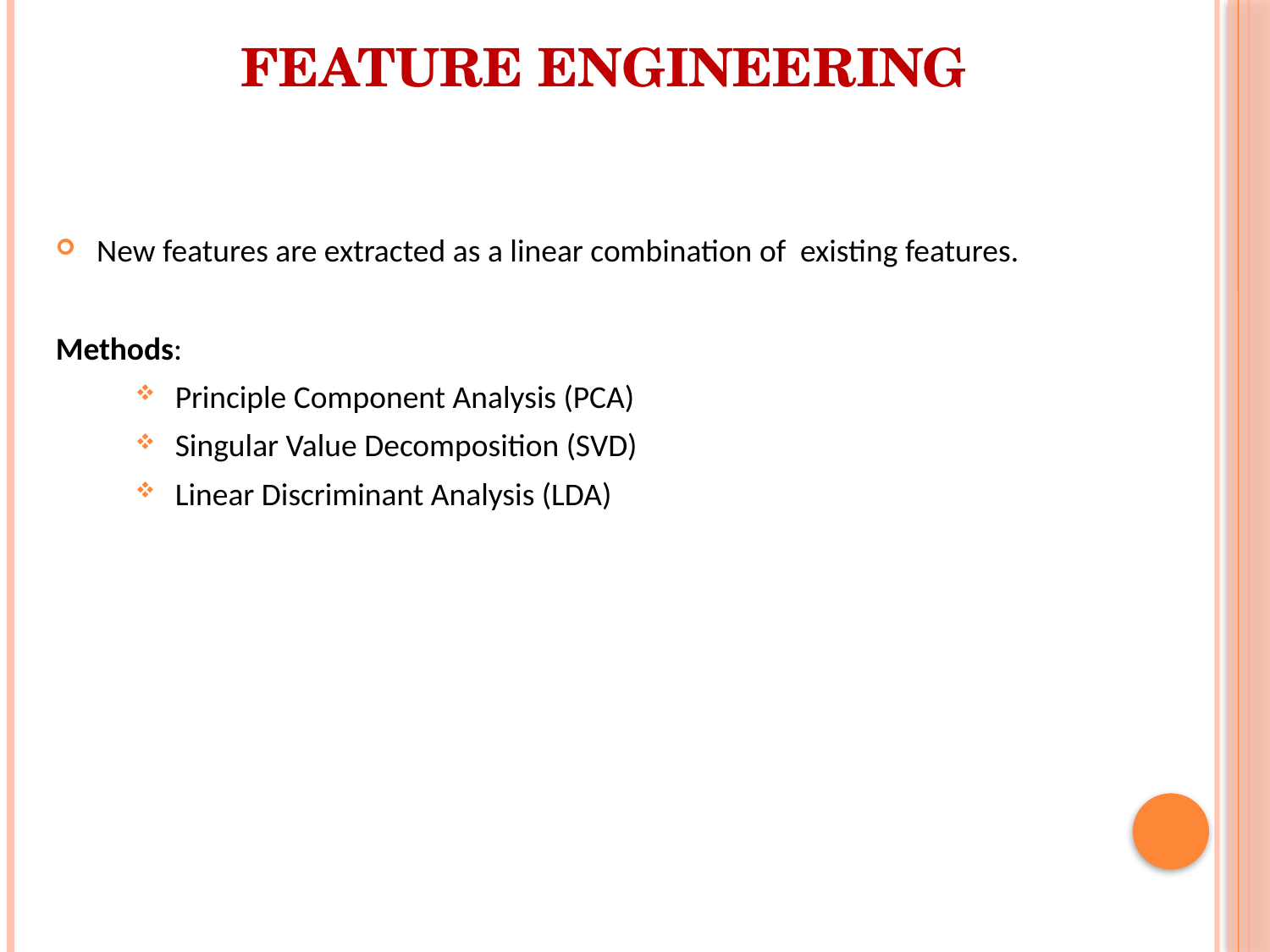

Feature Engineering

New features are extracted as a linear combination of  existing features.

Methods:
Principle Component Analysis (PCA)
Singular Value Decomposition (SVD)
Linear Discriminant Analysis (LDA)